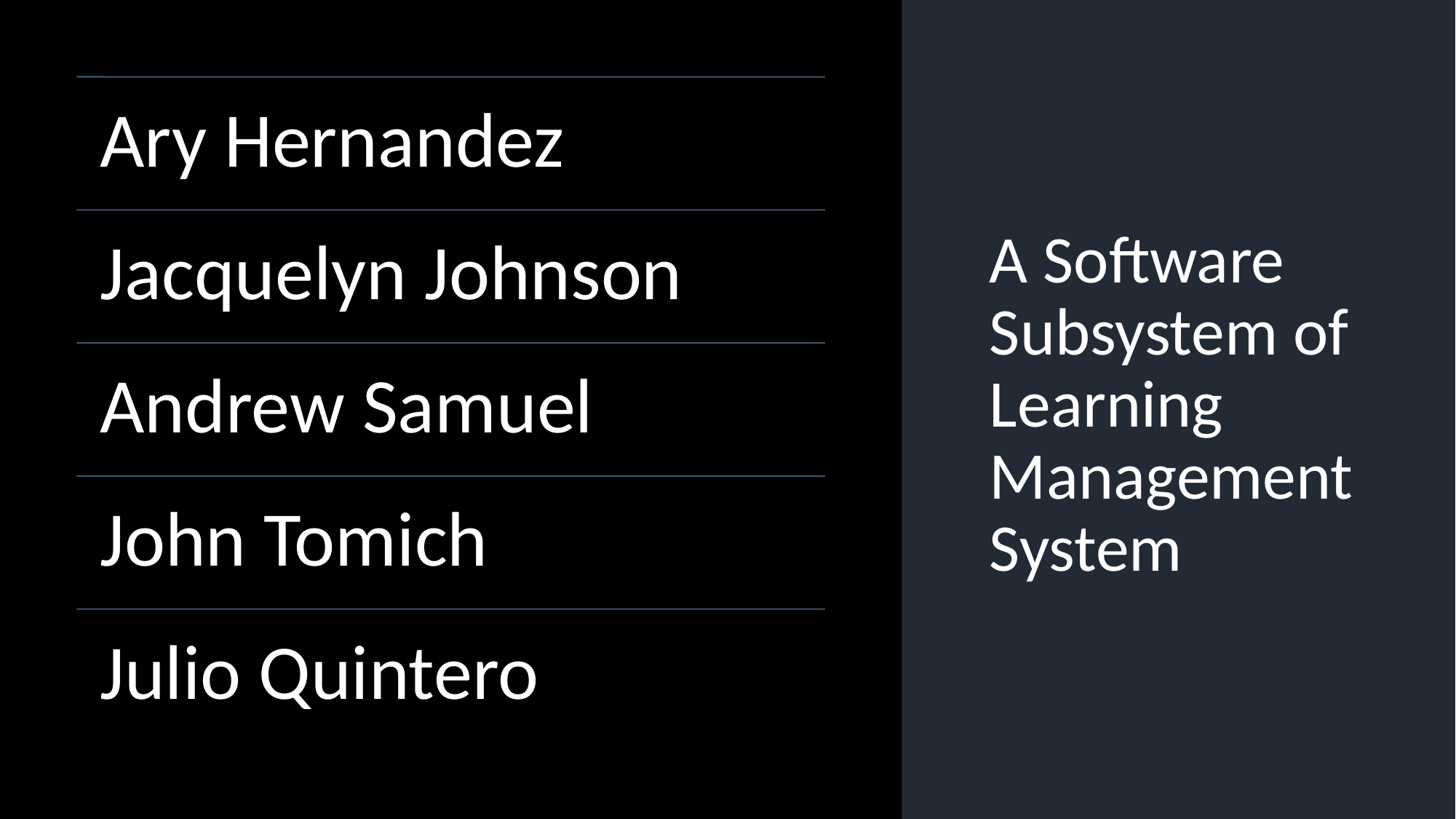

Ary Hernandez
Jacquelyn Johnson
Andrew Samuel
John Tomich
Julio Quintero
# A Software Subsystem of Learning Management System